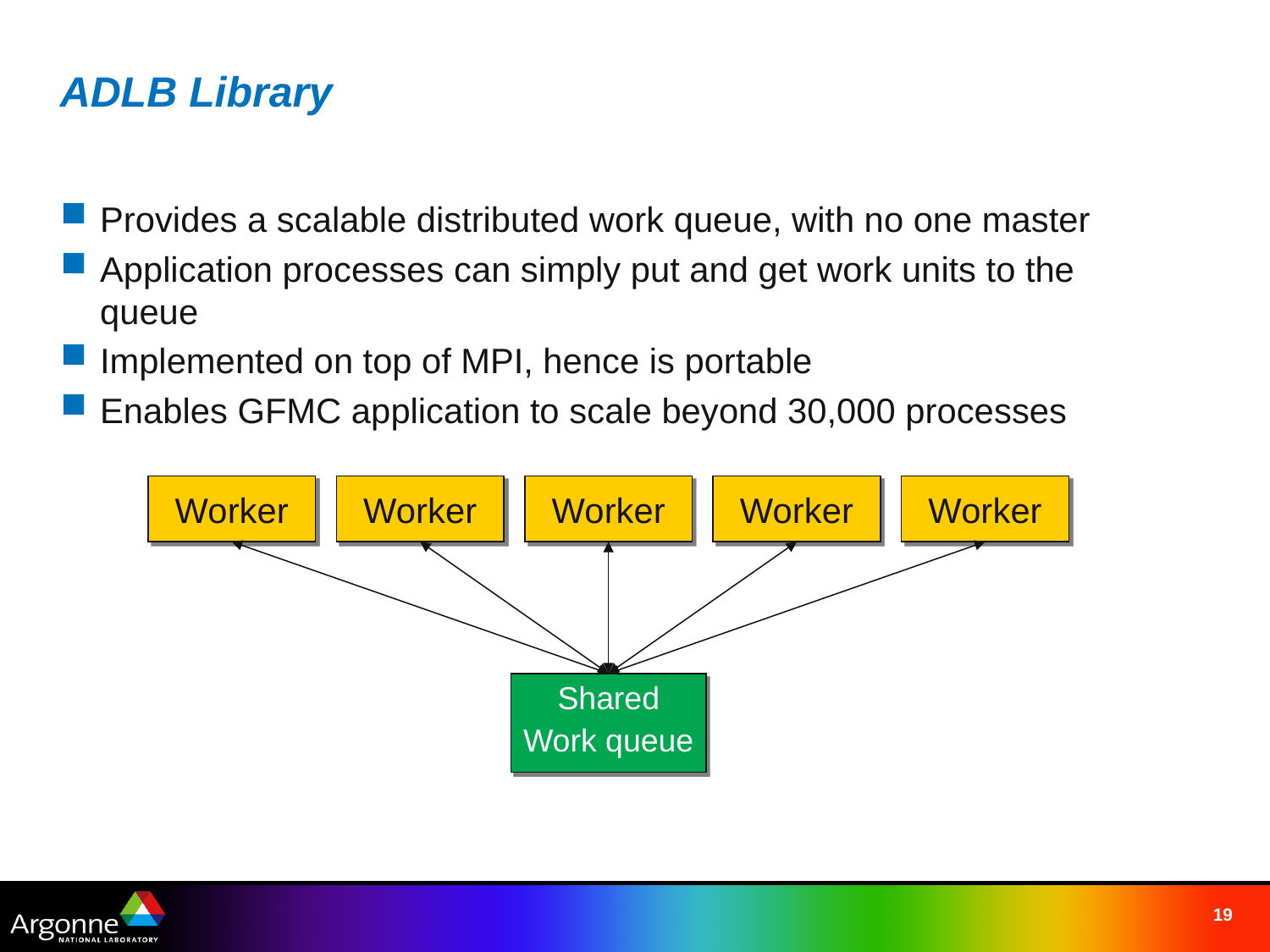

# ADLB Library
Provides a scalable distributed work queue, with no one master
Application processes can simply put and get work units to the queue
Implemented on top of MPI, hence is portable
Enables GFMC application to scale beyond 30,000 processes
Worker
Worker
Worker
Worker
Worker
Shared
Work queue
19